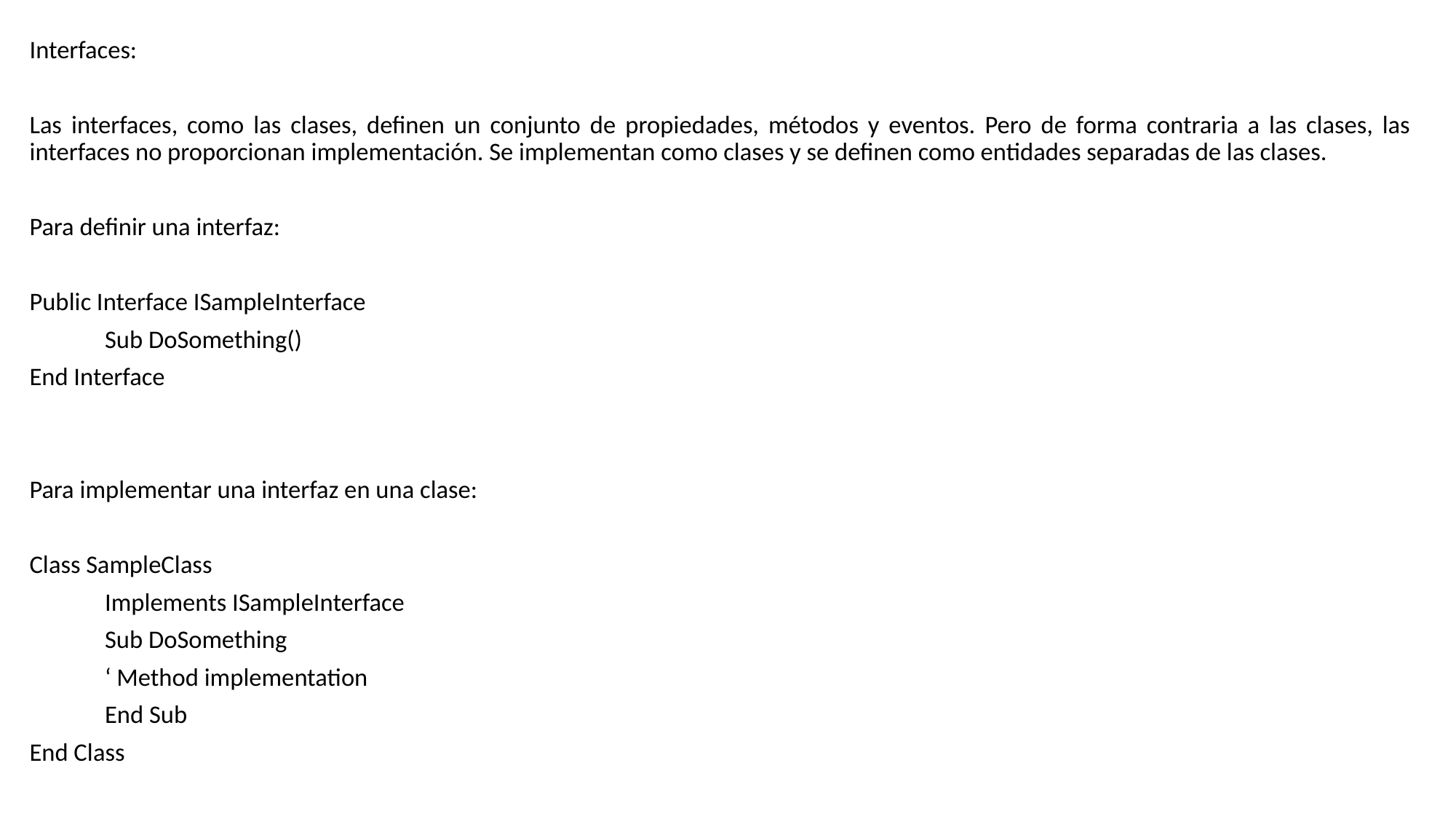

Interfaces:

Las interfaces, como las clases, definen un conjunto de propiedades, métodos y eventos. Pero de forma contraria a las clases, las interfaces no proporcionan implementación. Se implementan como clases y se definen como entidades separadas de las clases.

Para definir una interfaz:

Public Interface ISampleInterface
	Sub DoSomething()
End Interface

Para implementar una interfaz en una clase:

Class SampleClass
	Implements ISampleInterface
	Sub DoSomething
		‘ Method implementation
	End Sub
End Class